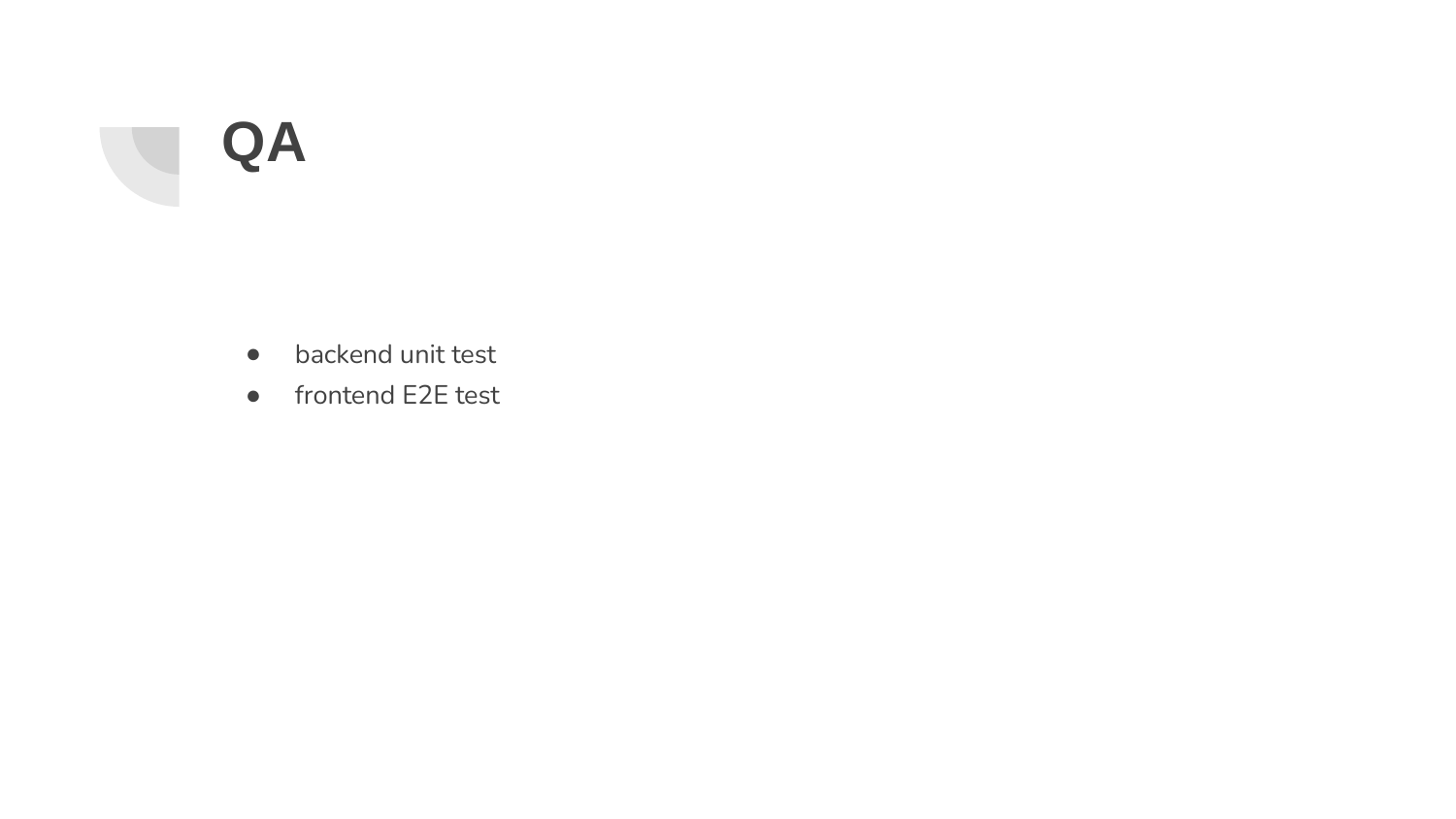

# QA
backend unit test
frontend E2E test